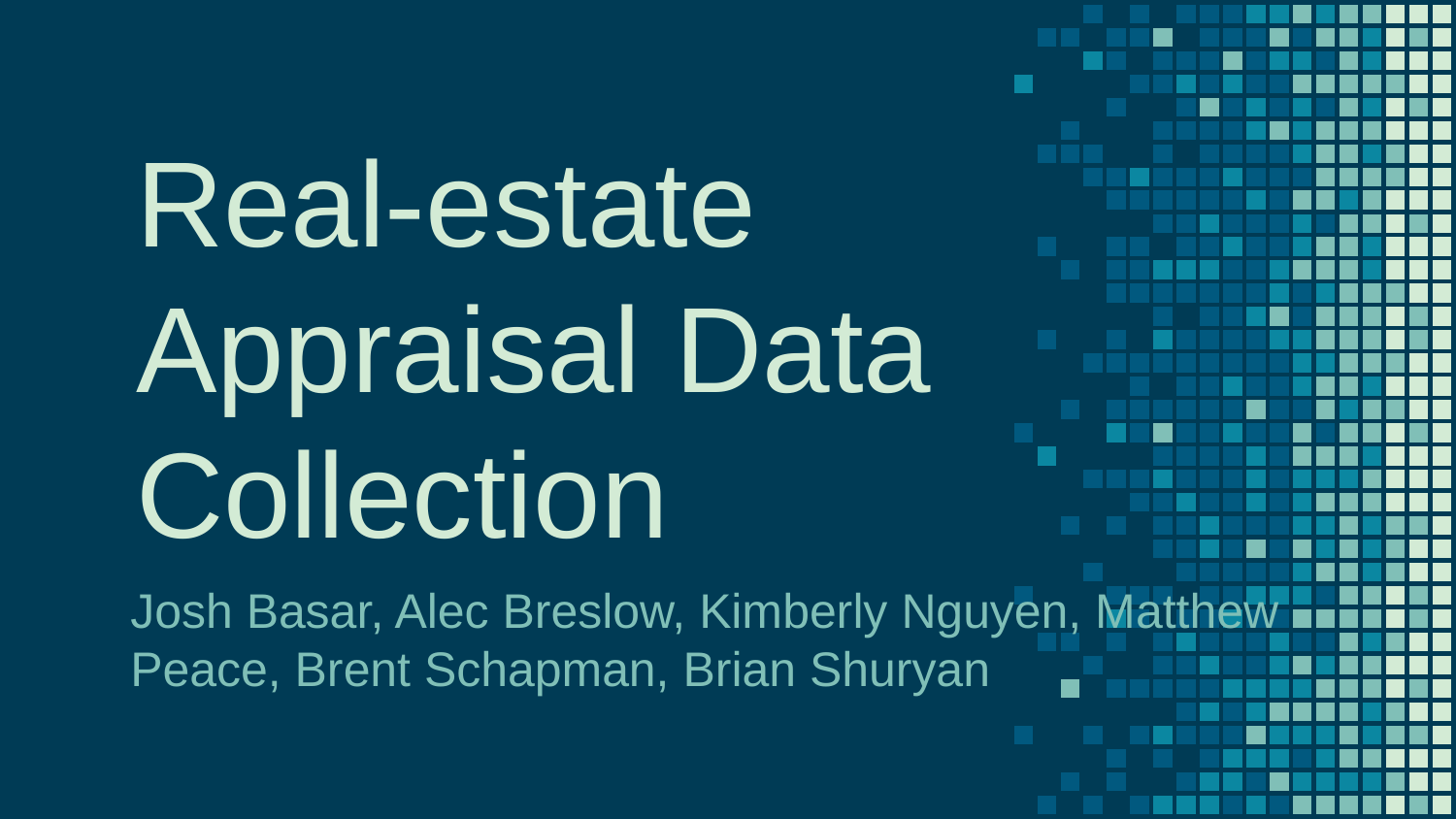

# Real-estate Appraisal Data Collection
Josh Basar, Alec Breslow, Kimberly Nguyen, Matthew Peace, Brent Schapman, Brian Shuryan